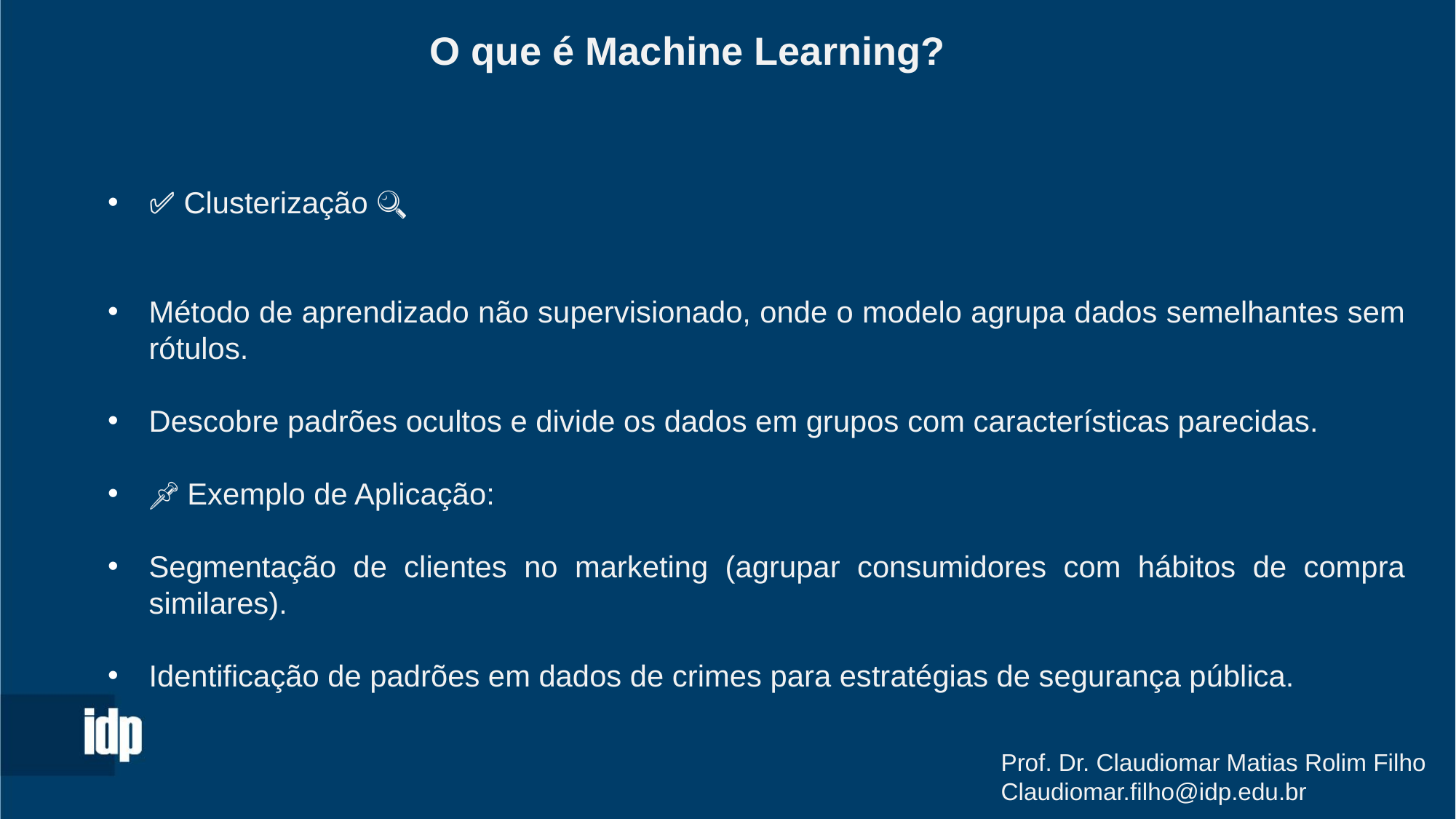

O que é Machine Learning?

✅ Clusterização 🔍

Método de aprendizado não supervisionado, onde o modelo agrupa dados semelhantes sem rótulos.

Descobre padrões ocultos e divide os dados em grupos com características parecidas.

📌 Exemplo de Aplicação:

Segmentação de clientes no marketing (agrupar consumidores com hábitos de compra similares).

Identificação de padrões em dados de crimes para estratégias de segurança pública.

Prof. Dr. Claudiomar Matias Rolim Filho
Claudiomar.filho@idp.edu.br